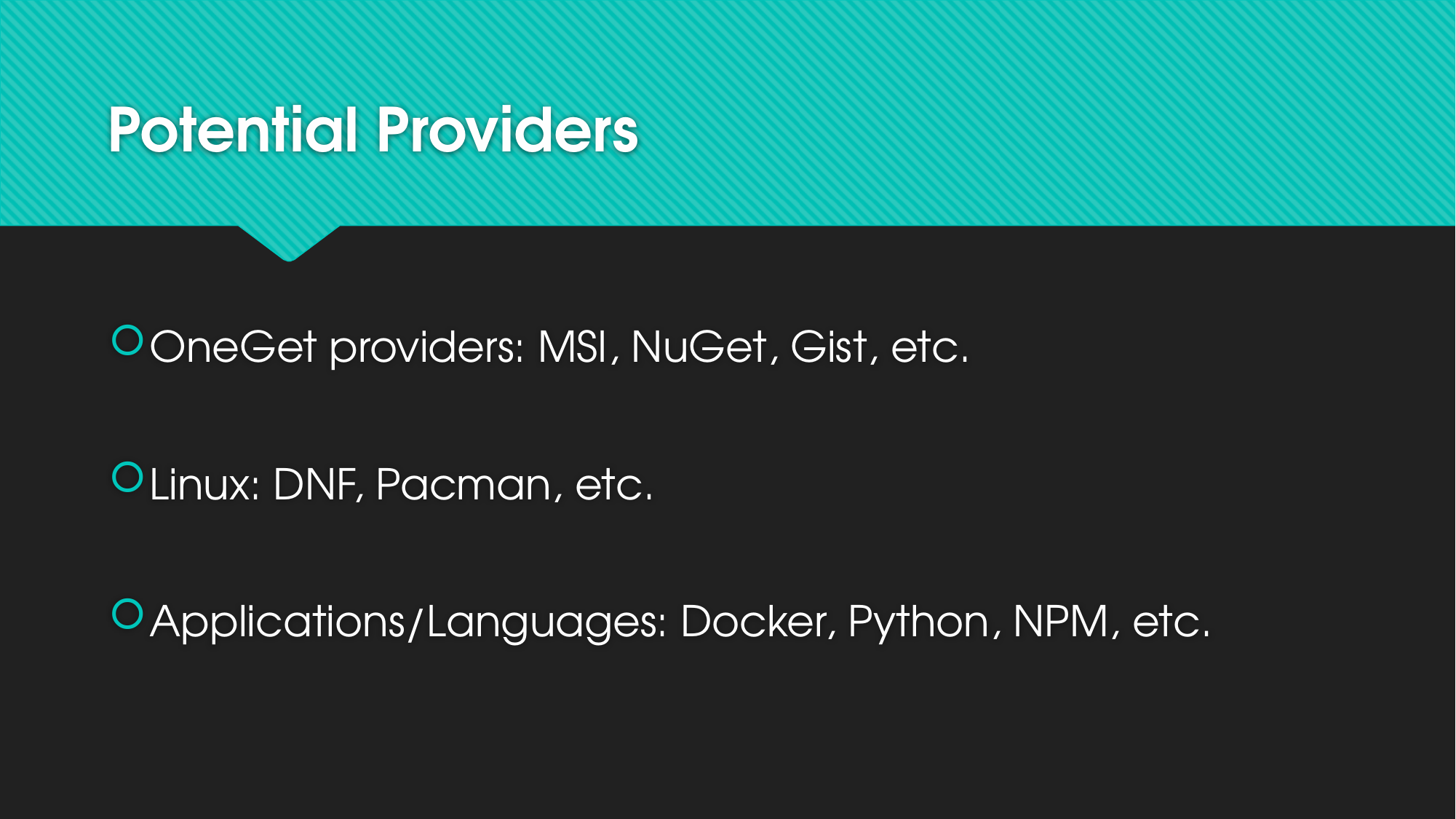

# Potential Providers
OneGet providers: MSI, NuGet, Gist, etc.

Linux: DNF, Pacman, etc.

Applications/Languages: Docker, Python, NPM, etc.